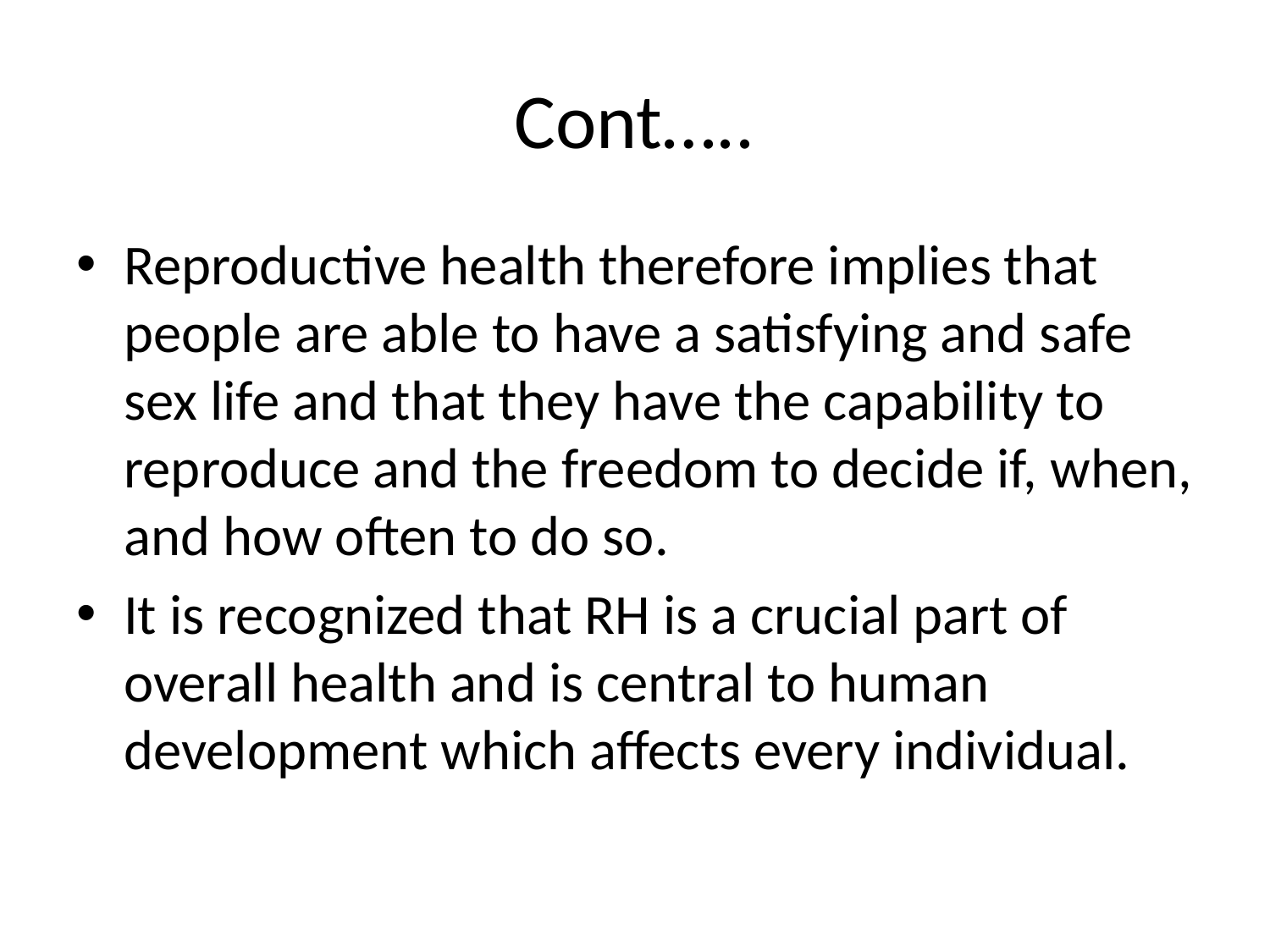

# Cont…..
Reproductive health therefore implies that people are able to have a satisfying and safe sex life and that they have the capability to reproduce and the freedom to decide if, when, and how often to do so.
It is recognized that RH is a crucial part of overall health and is central to human development which affects every individual.